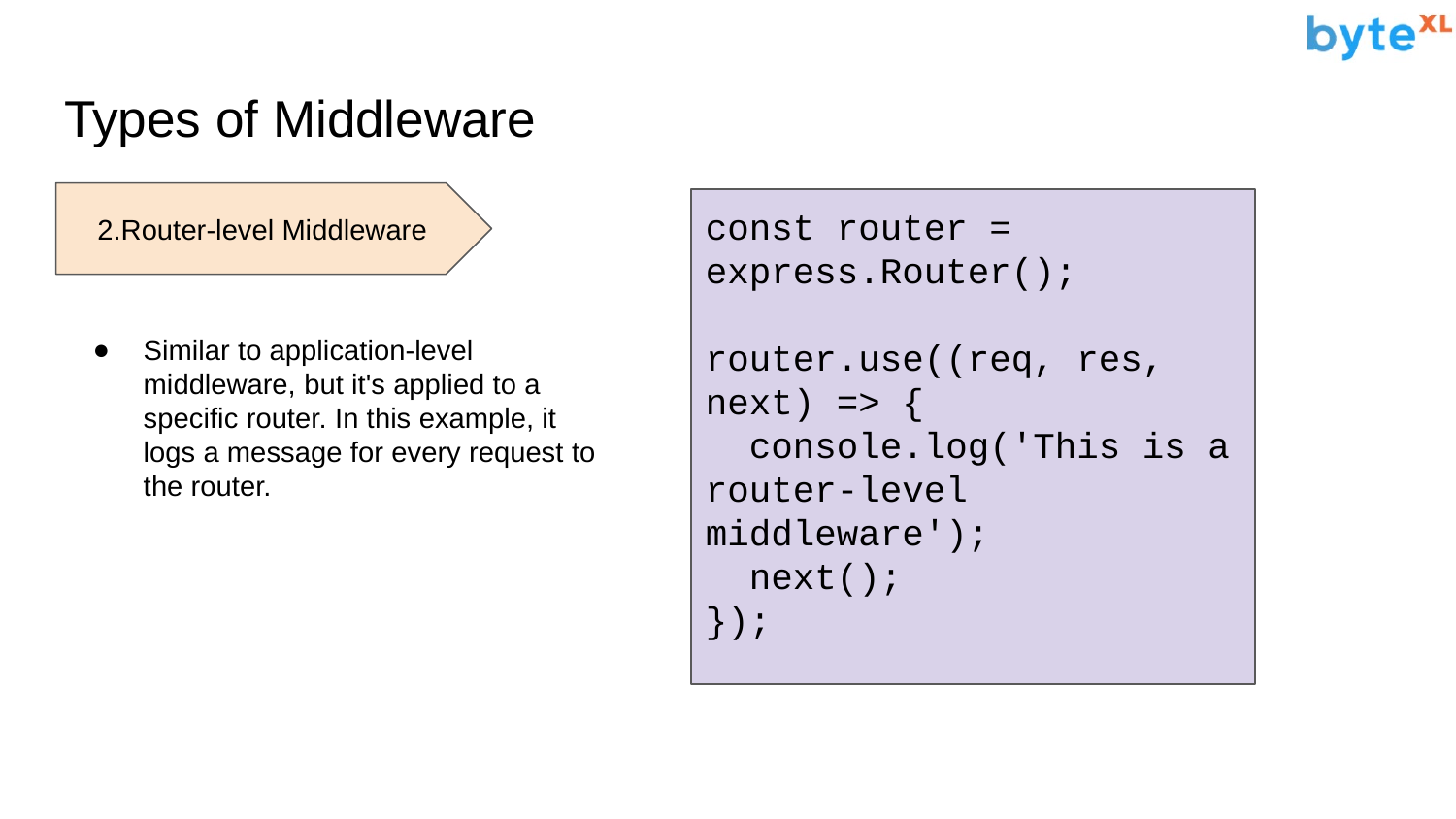

# Types of Middleware
2.Router-level Middleware

const router = express.Router();

router.use((req, res, next) => {
  console.log('This is a router-level middleware');
  next();
});

Similar to application-level middleware, but it's applied to a specific router. In this example, it logs a message for every request to the router.